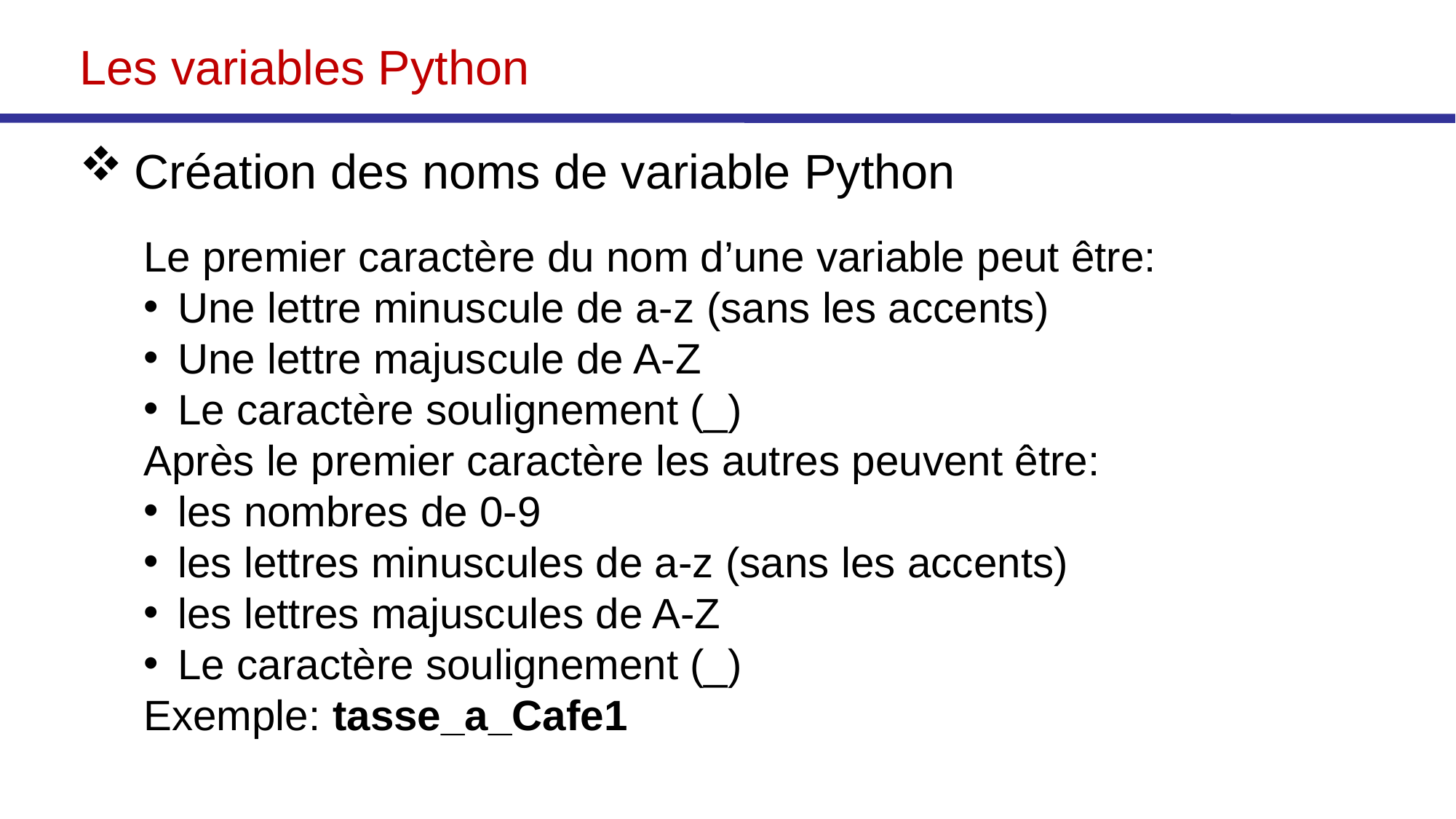

Les variables Python
Création des noms de variable Python
Le premier caractère du nom d’une variable peut être:
Une lettre minuscule de a-z (sans les accents)
Une lettre majuscule de A-Z
Le caractère soulignement (_)
Après le premier caractère les autres peuvent être:
les nombres de 0-9
les lettres minuscules de a-z (sans les accents)
les lettres majuscules de A-Z
Le caractère soulignement (_)
Exemple: tasse_a_Cafe1